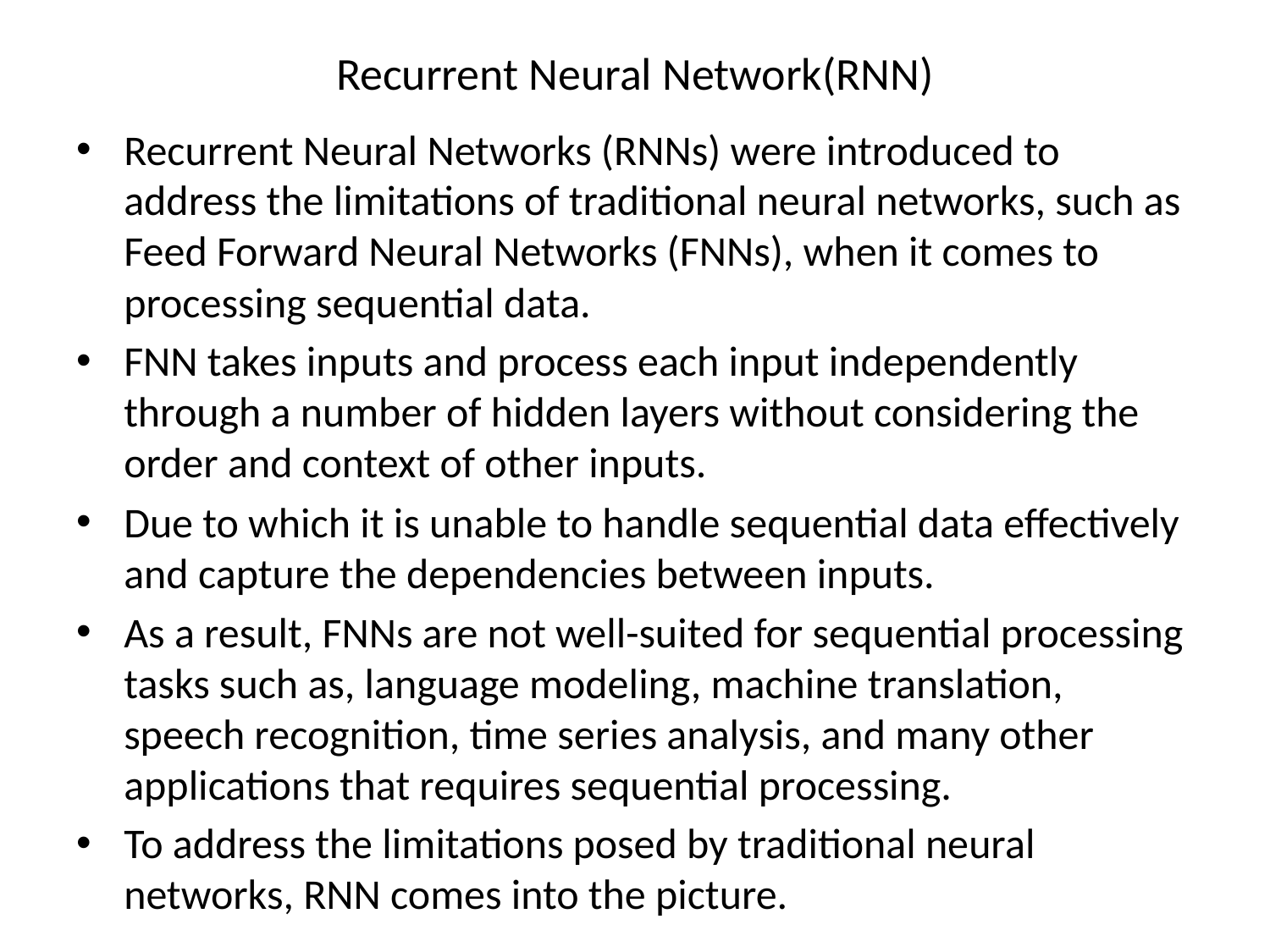

# Recurrent Neural Network(RNN)
Recurrent Neural Networks (RNNs) were introduced to address the limitations of traditional neural networks, such as Feed Forward Neural Networks (FNNs), when it comes to processing sequential data.
FNN takes inputs and process each input independently through a number of hidden layers without considering the order and context of other inputs.
Due to which it is unable to handle sequential data effectively and capture the dependencies between inputs.
As a result, FNNs are not well-suited for sequential processing tasks such as, language modeling, machine translation, speech recognition, time series analysis, and many other applications that requires sequential processing.
To address the limitations posed by traditional neural networks, RNN comes into the picture.